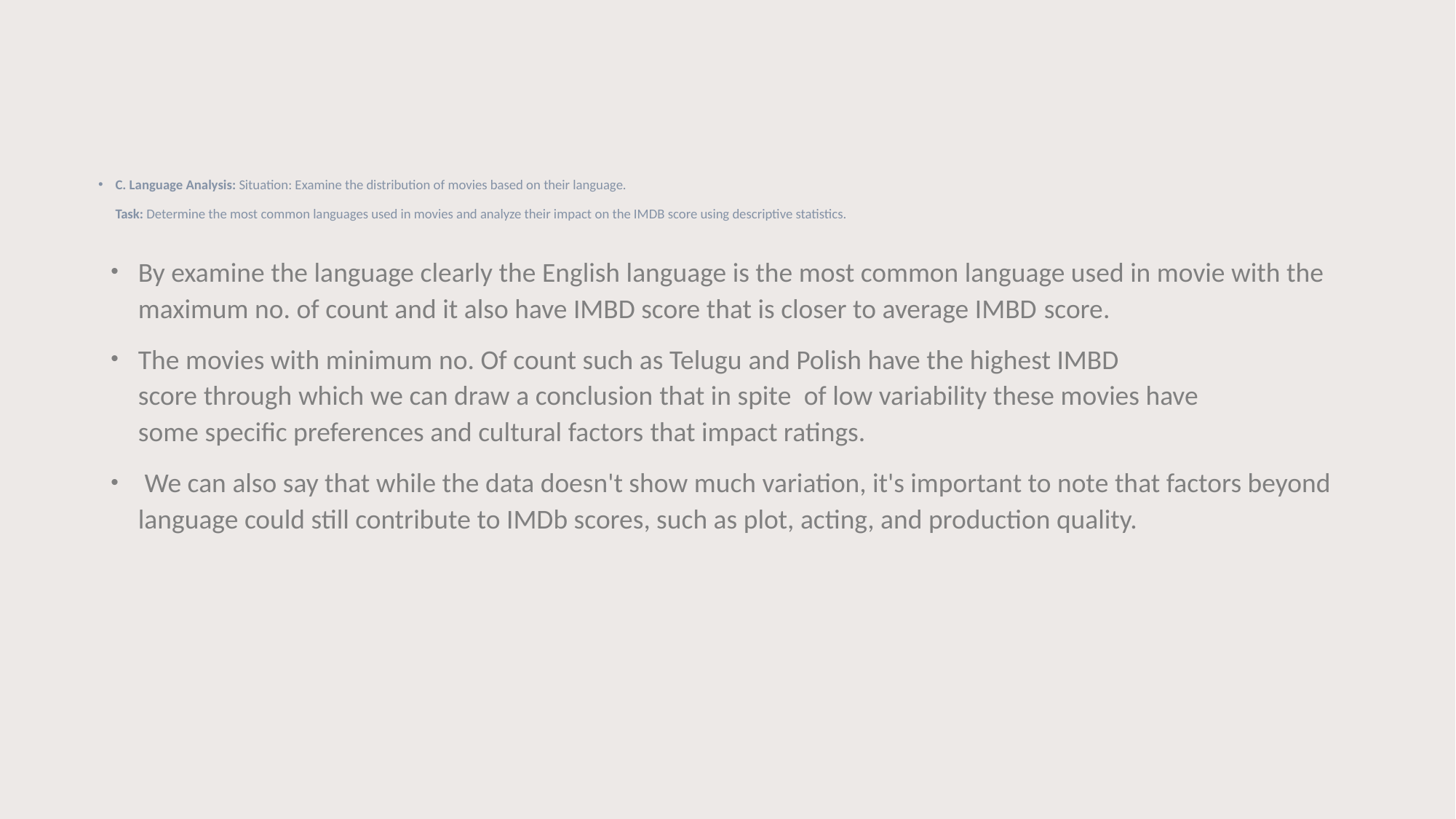

# C. Language Analysis: Situation: Examine the distribution of movies based on their language. Task: Determine the most common languages used in movies and analyze their impact on the IMDB score using descriptive statistics.

By examine the language clearly the English language is the most common language used in movie with the maximum no. of count and it also have IMBD score that is closer to average IMBD score.
The movies with minimum no. Of count such as Telugu and Polish have the highest IMBD score through which we can draw a conclusion that in spite  of low variability these movies have some specific preferences and cultural factors that impact ratings.
 We can also say that while the data doesn't show much variation, it's important to note that factors beyond language could still contribute to IMDb scores, such as plot, acting, and production quality.